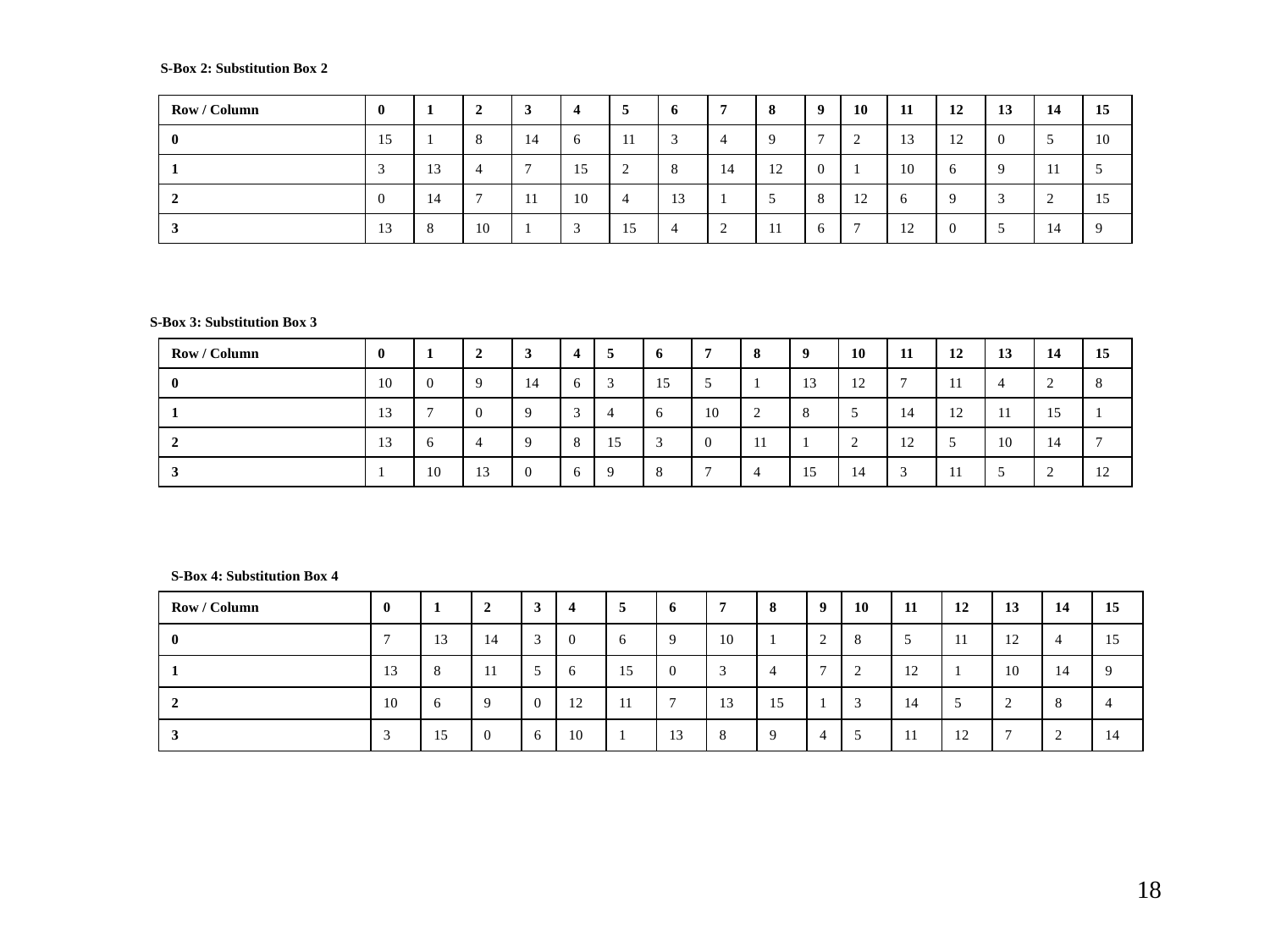

S-Box 2: Substitution Box 2
| Row / Column | 0 | 1 | 2 | 3 | 4 | 5 | 6 | 7 | 8 | 9 | 10 | 11 | 12 | 13 | 14 | 15 |
| --- | --- | --- | --- | --- | --- | --- | --- | --- | --- | --- | --- | --- | --- | --- | --- | --- |
| 0 | 15 | 1 | 8 | 14 | 6 | 11 | 3 | 4 | 9 | 7 | 2 | 13 | 12 | 0 | 5 | 10 |
| 1 | 3 | 13 | 4 | 7 | 15 | 2 | 8 | 14 | 12 | 0 | 1 | 10 | 6 | 9 | 11 | 5 |
| 2 | 0 | 14 | 7 | 11 | 10 | 4 | 13 | 1 | 5 | 8 | 12 | 6 | 9 | 3 | 2 | 15 |
| 3 | 13 | 8 | 10 | 1 | 3 | 15 | 4 | 2 | 11 | 6 | 7 | 12 | 0 | 5 | 14 | 9 |
S-Box 3: Substitution Box 3
| Row / Column | 0 | 1 | 2 | 3 | 4 | 5 | 6 | 7 | 8 | 9 | 10 | 11 | 12 | 13 | 14 | 15 |
| --- | --- | --- | --- | --- | --- | --- | --- | --- | --- | --- | --- | --- | --- | --- | --- | --- |
| 0 | 10 | 0 | 9 | 14 | 6 | 3 | 15 | 5 | 1 | 13 | 12 | 7 | 11 | 4 | 2 | 8 |
| 1 | 13 | 7 | 0 | 9 | 3 | 4 | 6 | 10 | 2 | 8 | 5 | 14 | 12 | 11 | 15 | 1 |
| 2 | 13 | 6 | 4 | 9 | 8 | 15 | 3 | 0 | 11 | 1 | 2 | 12 | 5 | 10 | 14 | 7 |
| 3 | 1 | 10 | 13 | 0 | 6 | 9 | 8 | 7 | 4 | 15 | 14 | 3 | 11 | 5 | 2 | 12 |
S-Box 4: Substitution Box 4
| Row / Column | 0 | 1 | 2 | 3 | 4 | 5 | 6 | 7 | 8 | 9 | 10 | 11 | 12 | 13 | 14 | 15 |
| --- | --- | --- | --- | --- | --- | --- | --- | --- | --- | --- | --- | --- | --- | --- | --- | --- |
| 0 | 7 | 13 | 14 | 3 | 0 | 6 | 9 | 10 | 1 | 2 | 8 | 5 | 11 | 12 | 4 | 15 |
| 1 | 13 | 8 | 11 | 5 | 6 | 15 | 0 | 3 | 4 | 7 | 2 | 12 | 1 | 10 | 14 | 9 |
| 2 | 10 | 6 | 9 | 0 | 12 | 11 | 7 | 13 | 15 | 1 | 3 | 14 | 5 | 2 | 8 | 4 |
| 3 | 3 | 15 | 0 | 6 | 10 | 1 | 13 | 8 | 9 | 4 | 5 | 11 | 12 | 7 | 2 | 14 |
18